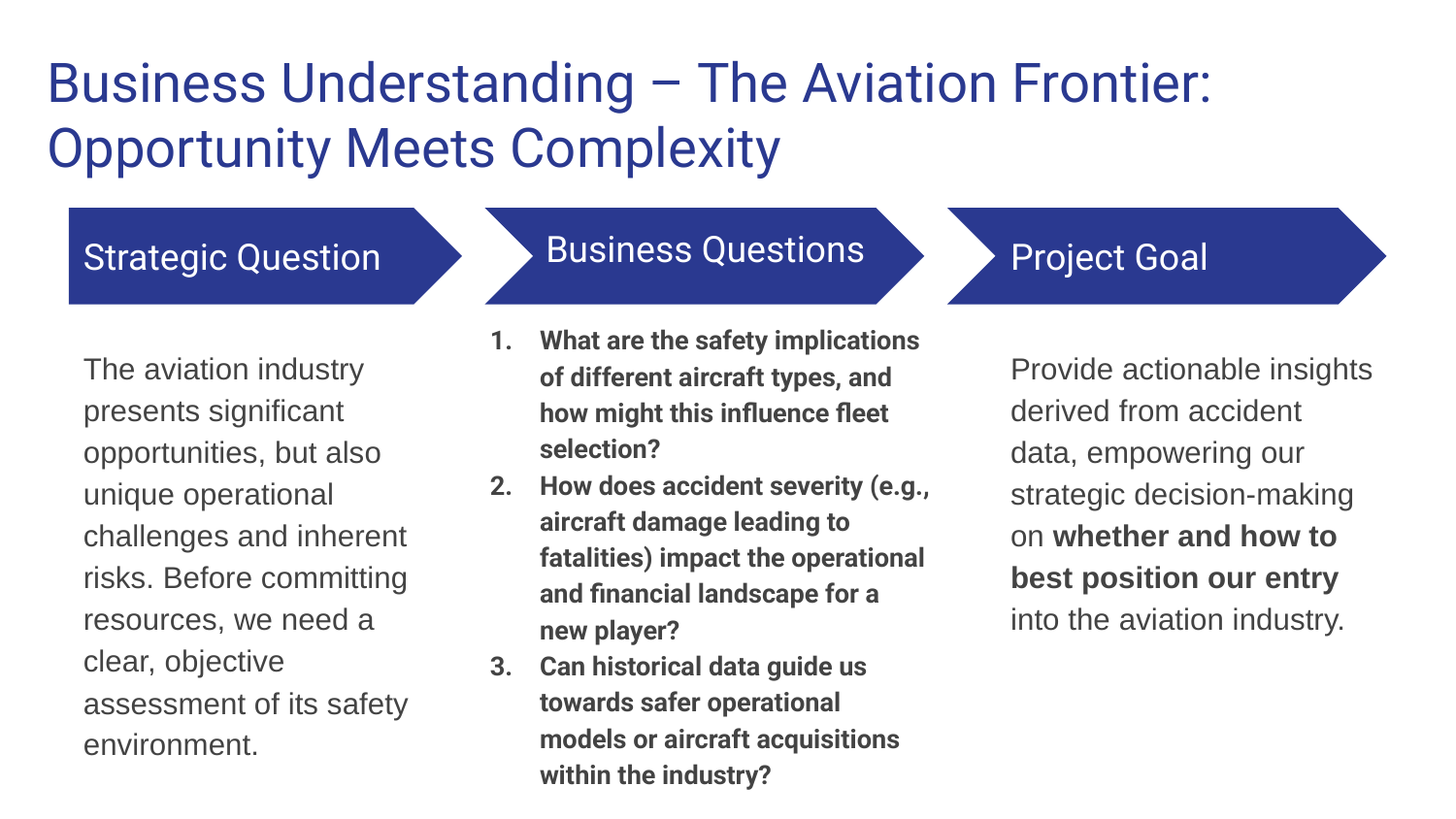

# Business Understanding – The Aviation Frontier: Opportunity Meets Complexity

Business Questions
Strategic Question
Project Goal
What are the safety implications of different aircraft types, and how might this influence fleet selection?
How does accident severity (e.g., aircraft damage leading to fatalities) impact the operational and financial landscape for a new player?
Can historical data guide us towards safer operational models or aircraft acquisitions within the industry?
The aviation industry presents significant opportunities, but also unique operational challenges and inherent risks. Before committing resources, we need a clear, objective assessment of its safety environment.
Provide actionable insights derived from accident data, empowering our strategic decision-making on whether and how to best position our entry into the aviation industry.